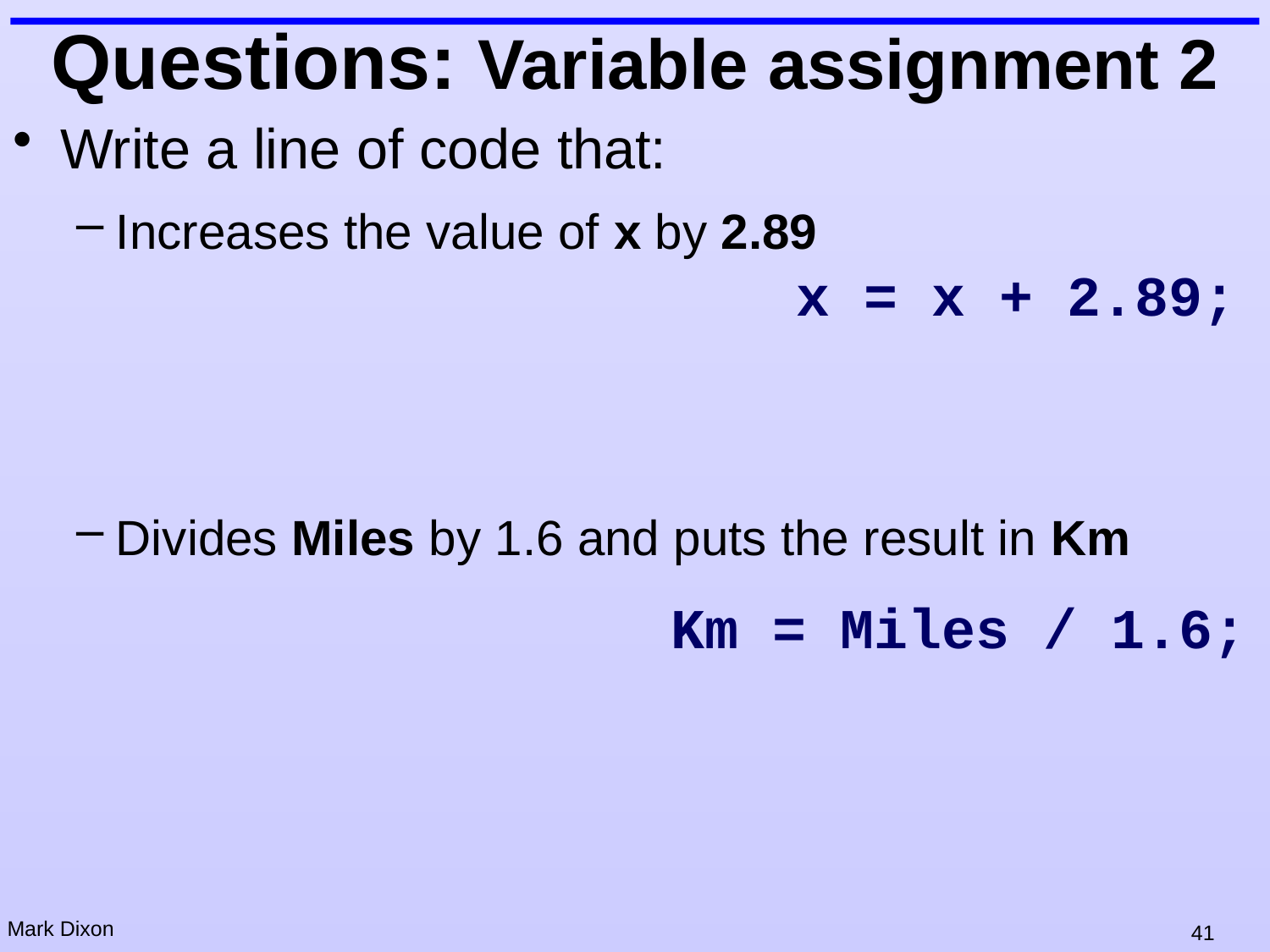

# Questions: Variable assignment 2
Write a line of code that:
Increases the value of x by 2.89

Divides Miles by 1.6 and puts the result in Km
x = x + 2.89;
Km = Miles / 1.6;